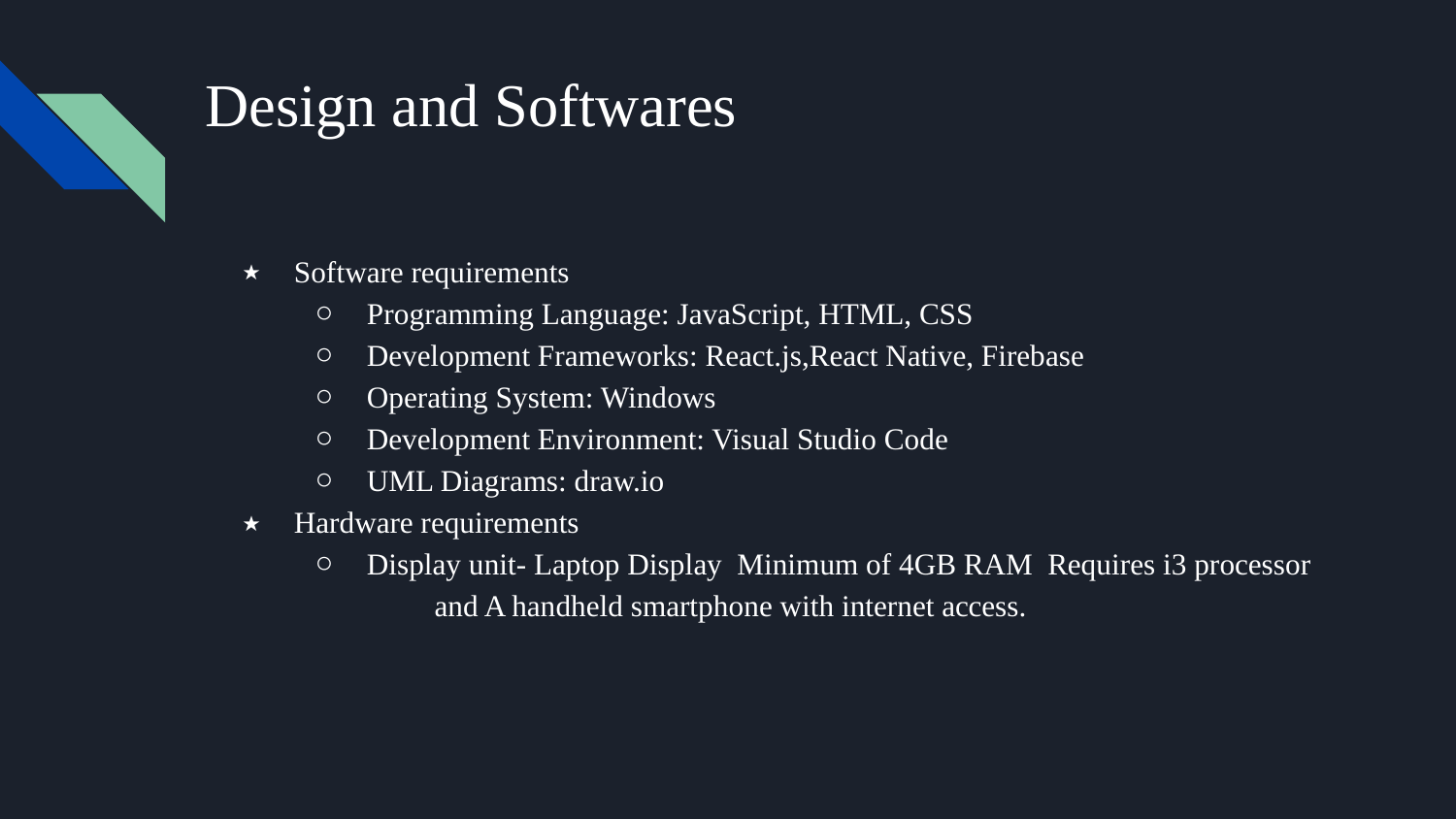

# Design and Softwares
Software requirements
Programming Language: JavaScript, HTML, CSS
Development Frameworks: React.js,React Native, Firebase
Operating System: Windows
Development Environment: Visual Studio Code
UML Diagrams: draw.io
Hardware requirements
Display unit- Laptop Display  Minimum of 4GB RAM  Requires i3 processor          and A handheld smartphone with internet access.